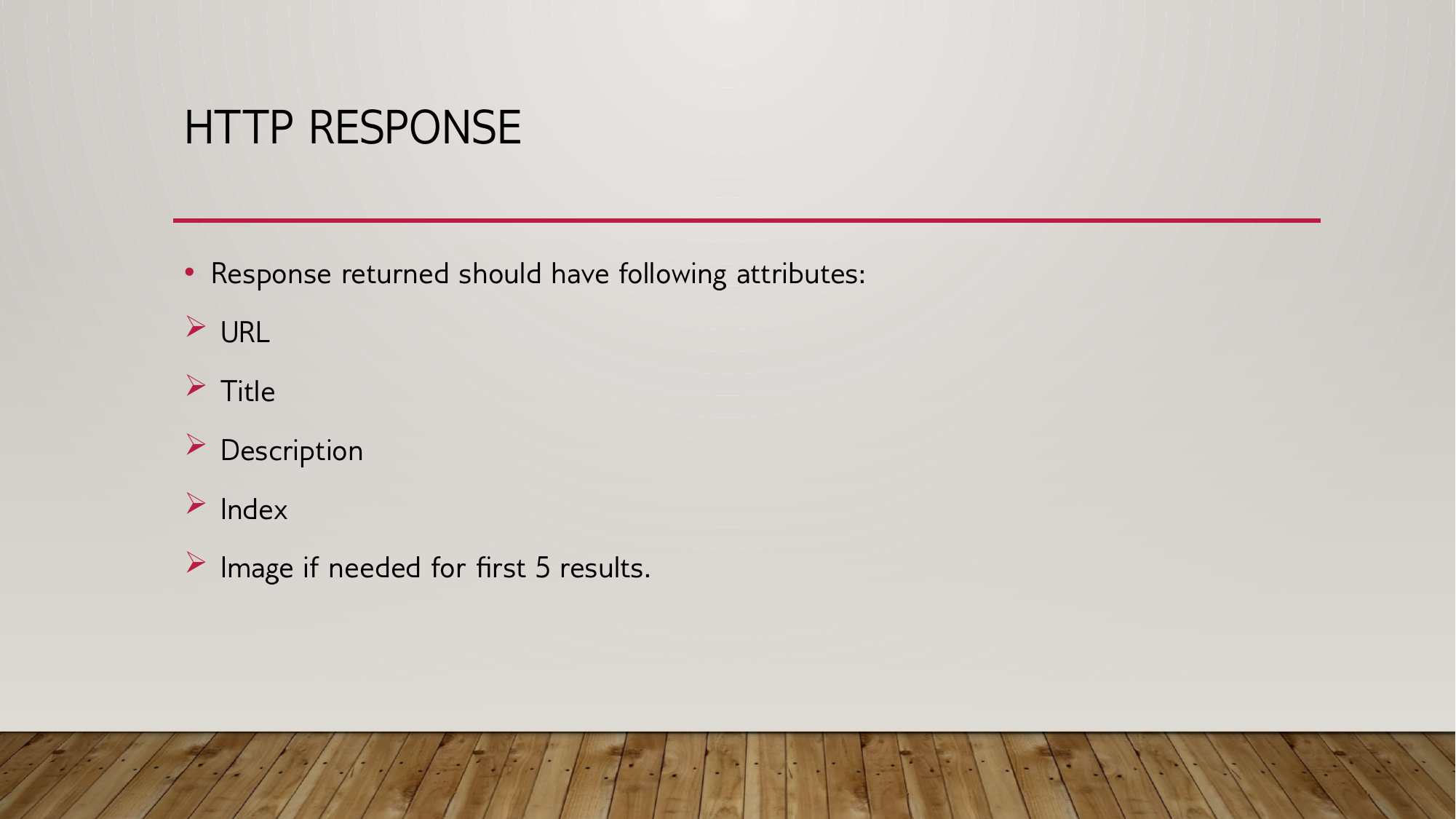

# HTTP Response
Response returned should have following attributes:
 URL
 Title
 Description
 Index
 Image if needed for first 5 results.